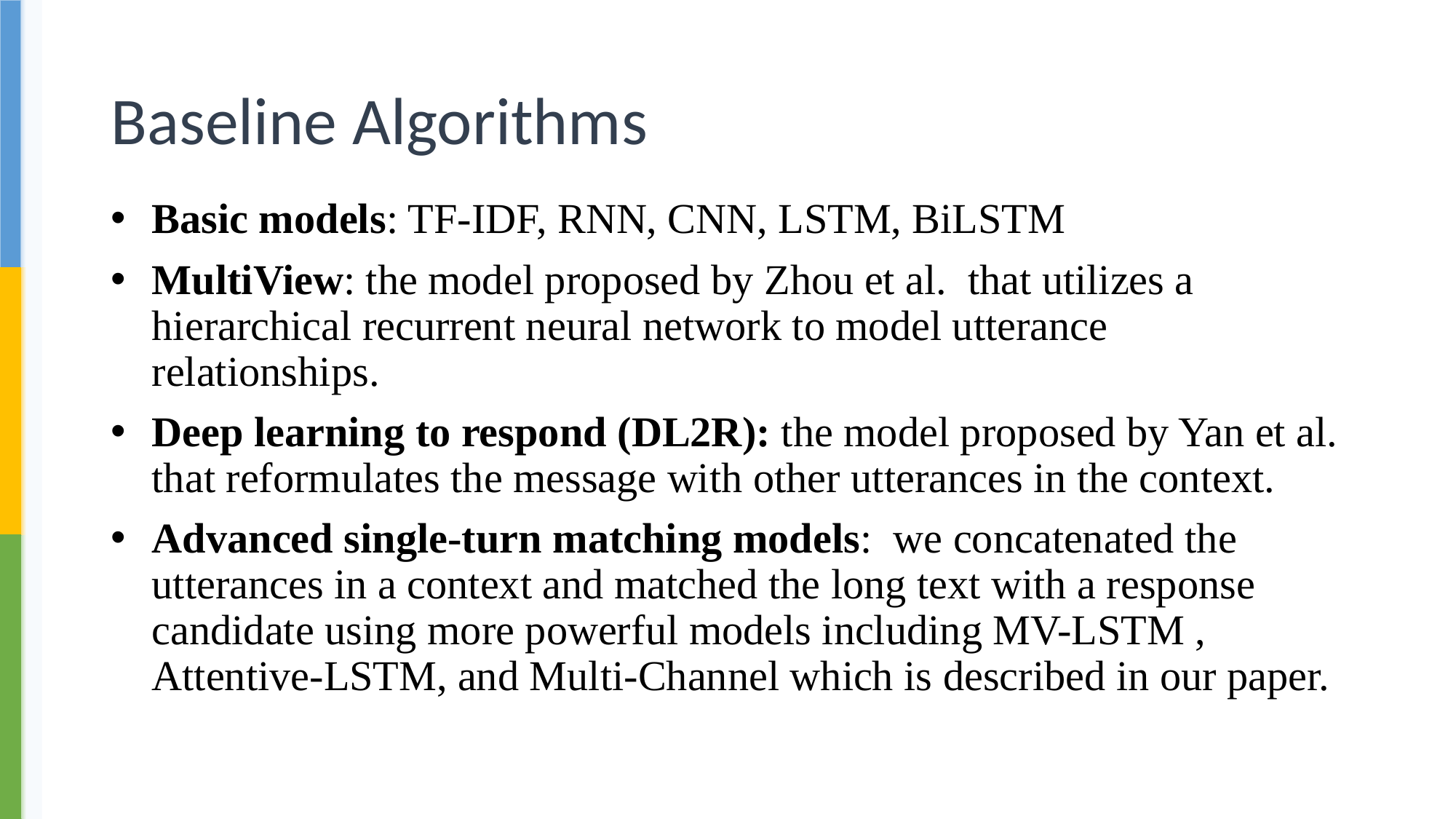

# Baseline Algorithms

Basic models: TF-IDF, RNN, CNN, LSTM, BiLSTM
MultiView: the model proposed by Zhou et al.  that utilizes a hierarchical recurrent neural network to model utterance relationships.
Deep learning to respond (DL2R): the model proposed by Yan et al. that reformulates the message with other utterances in the context.
Advanced single-turn matching models:  we concatenated the utterances in a context and matched the long text with a response candidate using more powerful models including MV-LSTM , Attentive-LSTM, and Multi-Channel which is described in our paper.